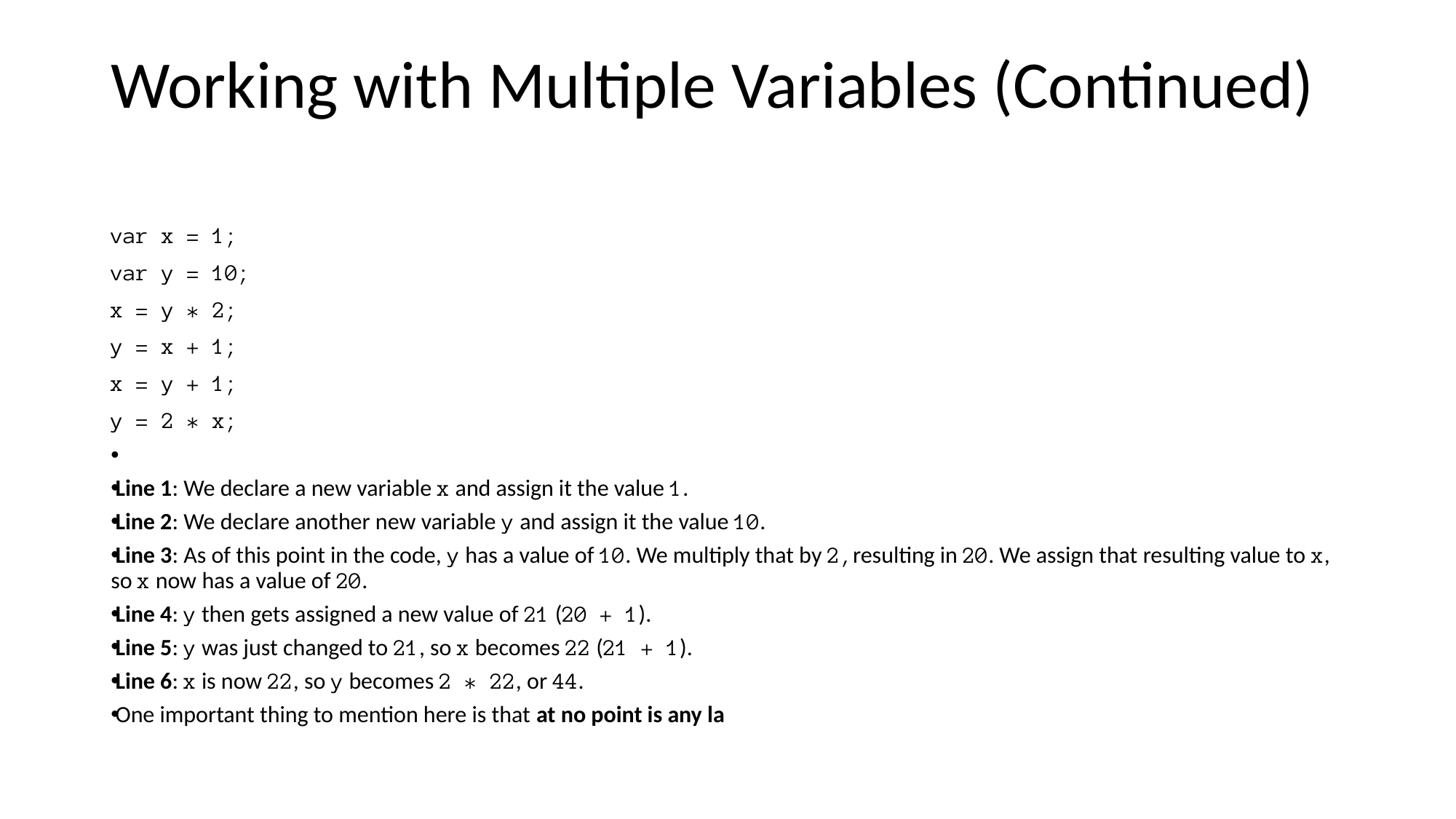

# Working with Multiple Variables (Continued)

var x = 1;
var y = 10;
x = y * 2;
y = x + 1;
x = y + 1;
y = 2 * x;

Line 1: We declare a new variable x and assign it the value 1.
Line 2: We declare another new variable y and assign it the value 10.
Line 3: As of this point in the code, y has a value of 10. We multiply that by 2,resulting in 20. We assign that resulting value to x, so x now has a value of 20.
Line 4: y then gets assigned a new value of 21 (20 + 1).
Line 5: y was just changed to 21, so x becomes 22 (21 + 1).
Line 6: x is now 22, so y becomes 2 * 22, or 44.
One important thing to mention here is that at no point is any la